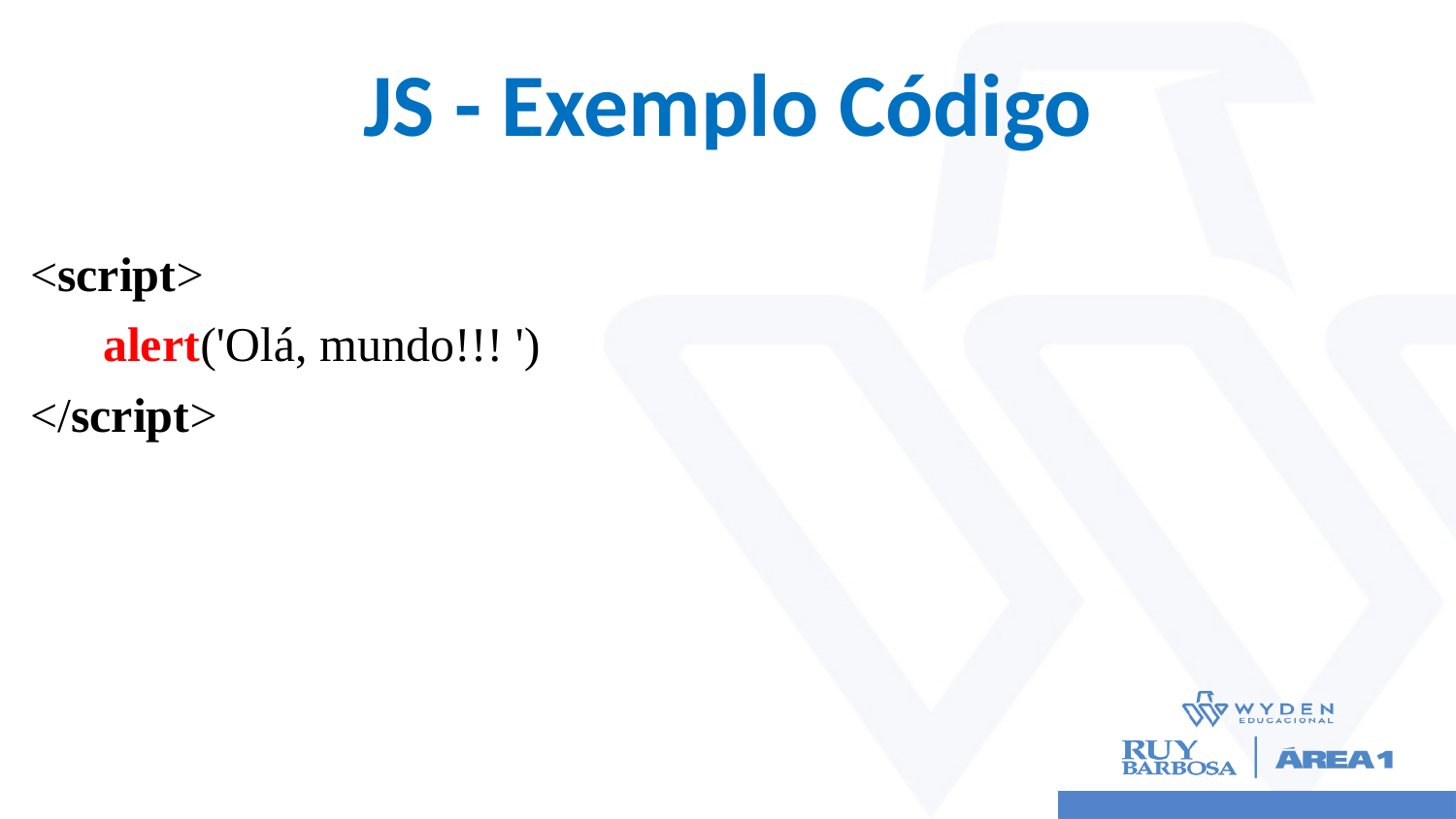

# JS - Exemplo Código

<script>
      alert('Olá, mundo!!! ')
</script>